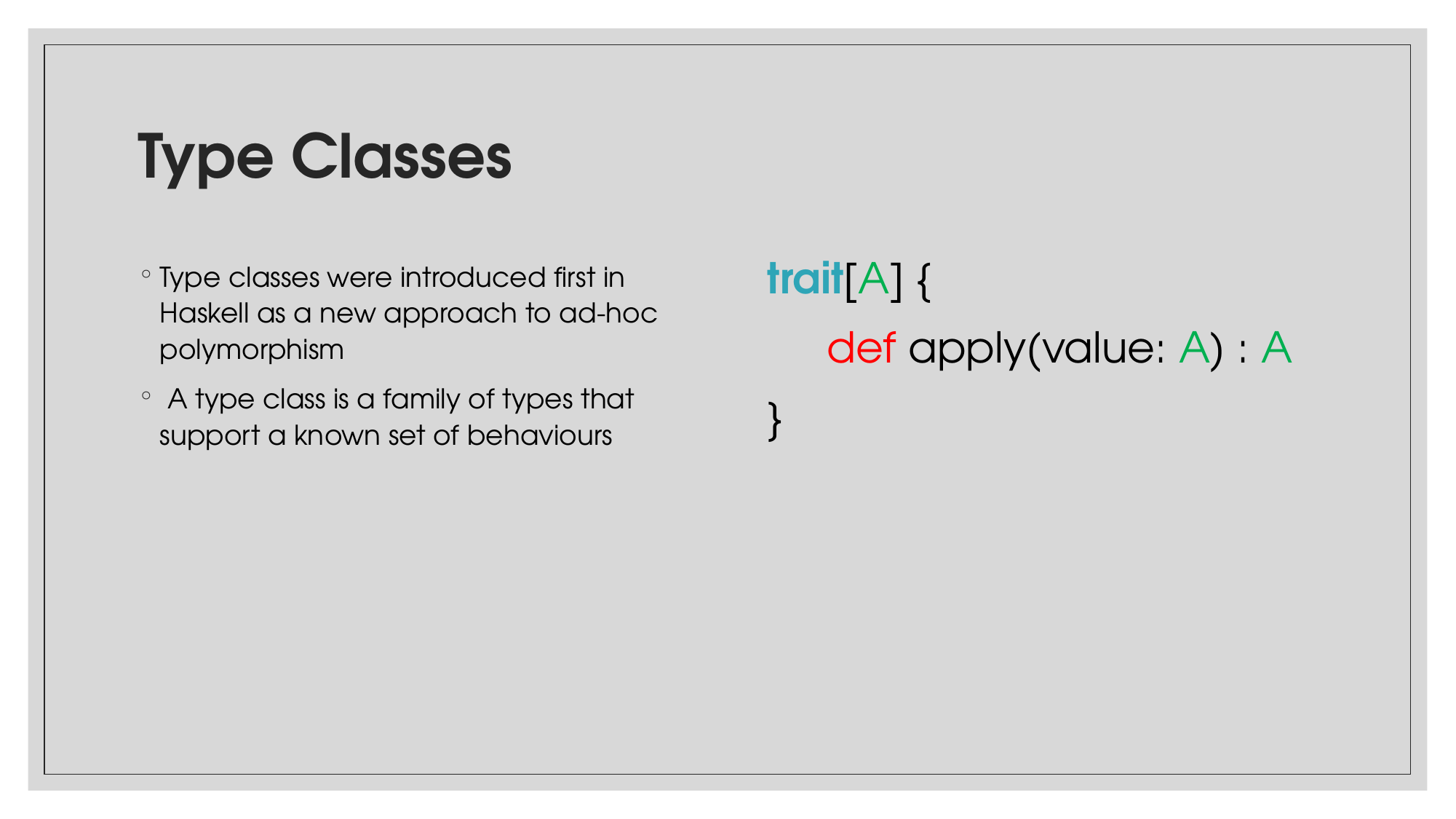

# Type Classes
 trait[A] {
      def apply(value: A) : A
 }

Type classes were introduced first in Haskell as a new approach to ad-hoc polymorphism
 A type class is a family of types that support a known set of behaviours